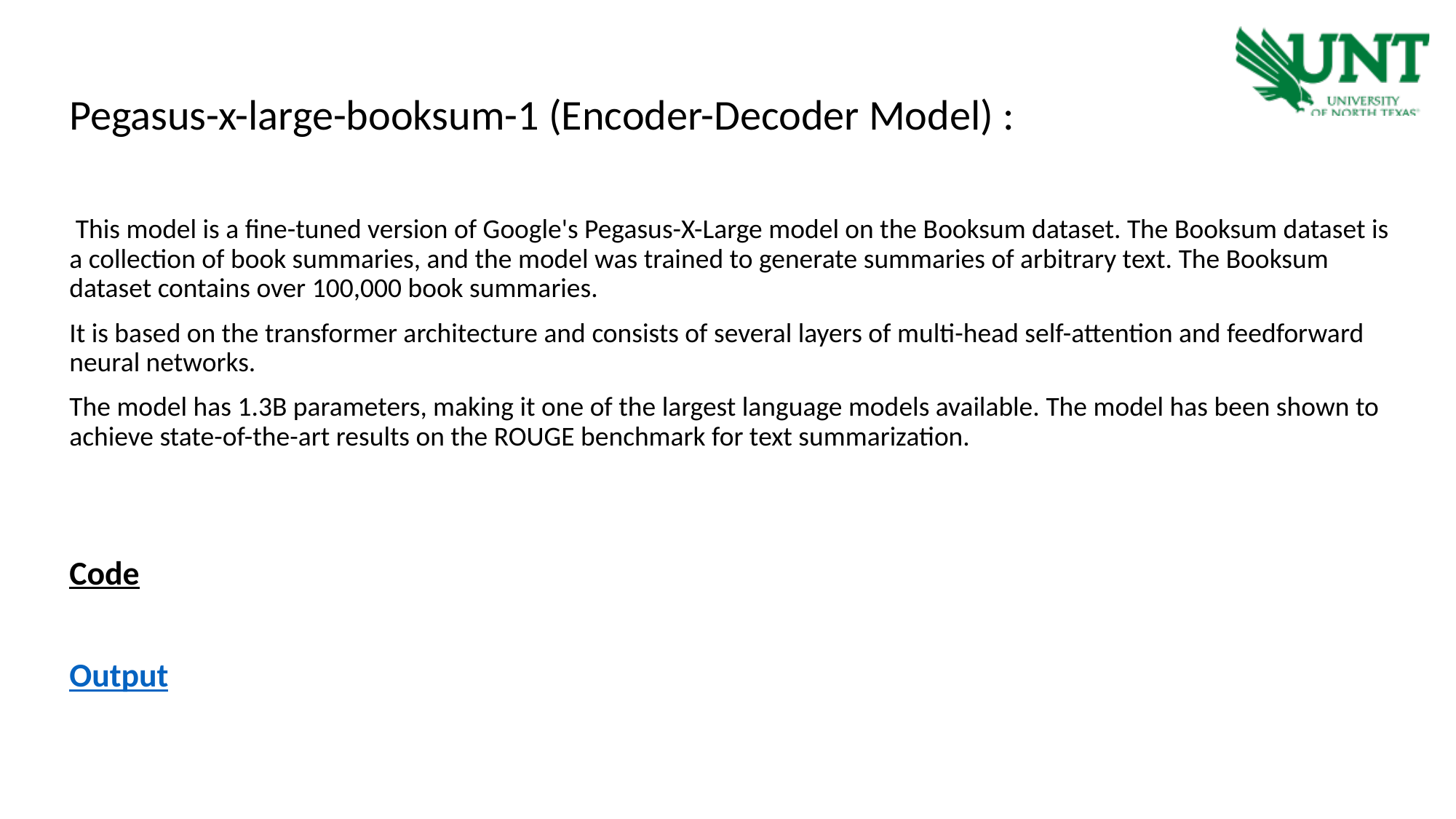

Pegasus-x-large-booksum-1 (Encoder-Decoder Model) :

 This model is a fine-tuned version of Google's Pegasus-X-Large model on the Booksum dataset. The Booksum dataset is a collection of book summaries, and the model was trained to generate summaries of arbitrary text. The Booksum dataset contains over 100,000 book summaries.
It is based on the transformer architecture and consists of several layers of multi-head self-attention and feedforward neural networks.
The model has 1.3B parameters, making it one of the largest language models available. The model has been shown to achieve state-of-the-art results on the ROUGE benchmark for text summarization.

Code

Output